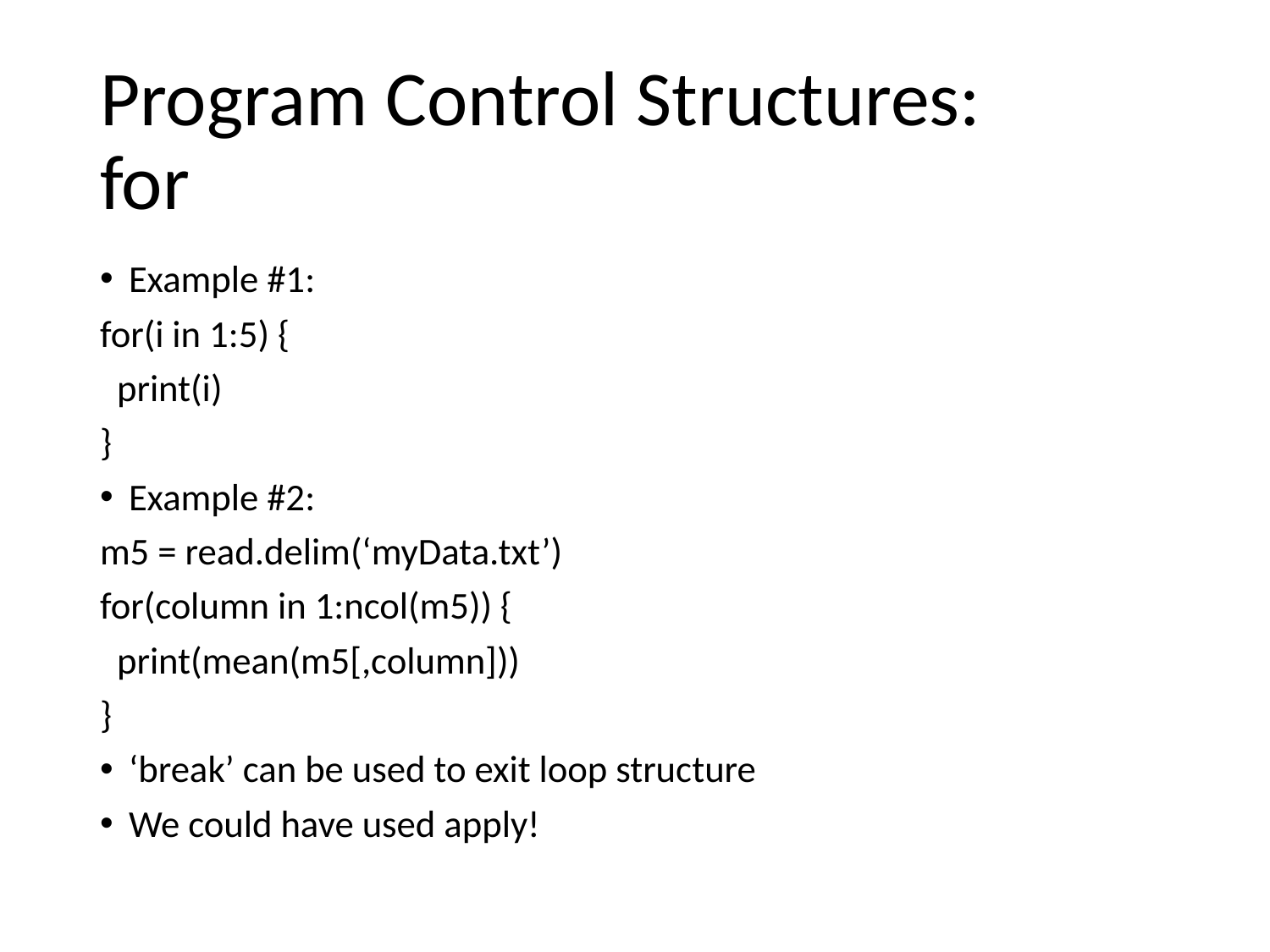

# Program Control Structures: for
Example #1:
for(i in 1:5) {
  print(i)
}
Example #2:
m5 = read.delim(‘myData.txt’)
for(column in 1:ncol(m5)) {
  print(mean(m5[,column]))
}
‘break’ can be used to exit loop structure
We could have used apply!